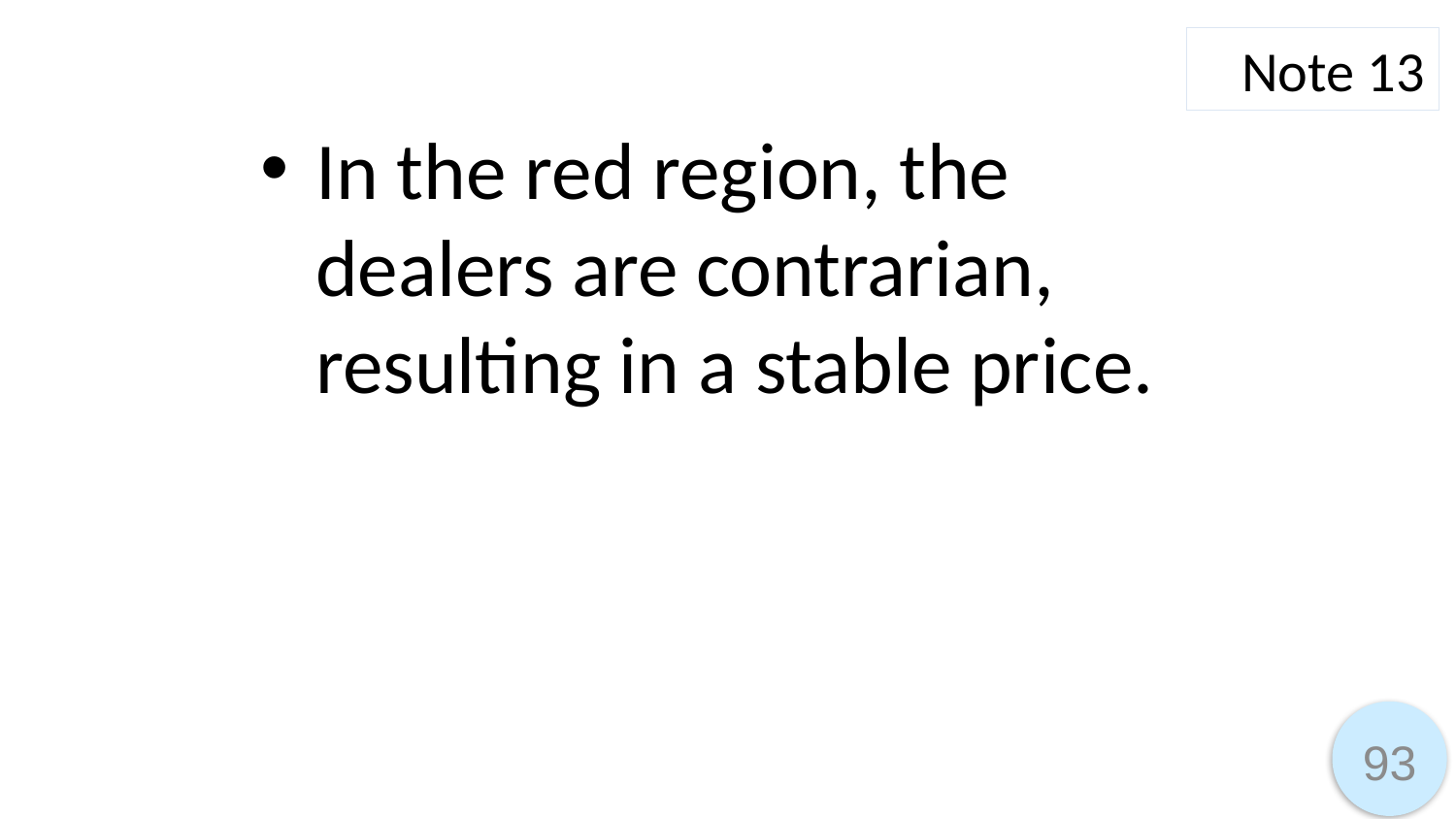

Note 13
In the red region, the dealers are contrarian, resulting in a stable price.
93